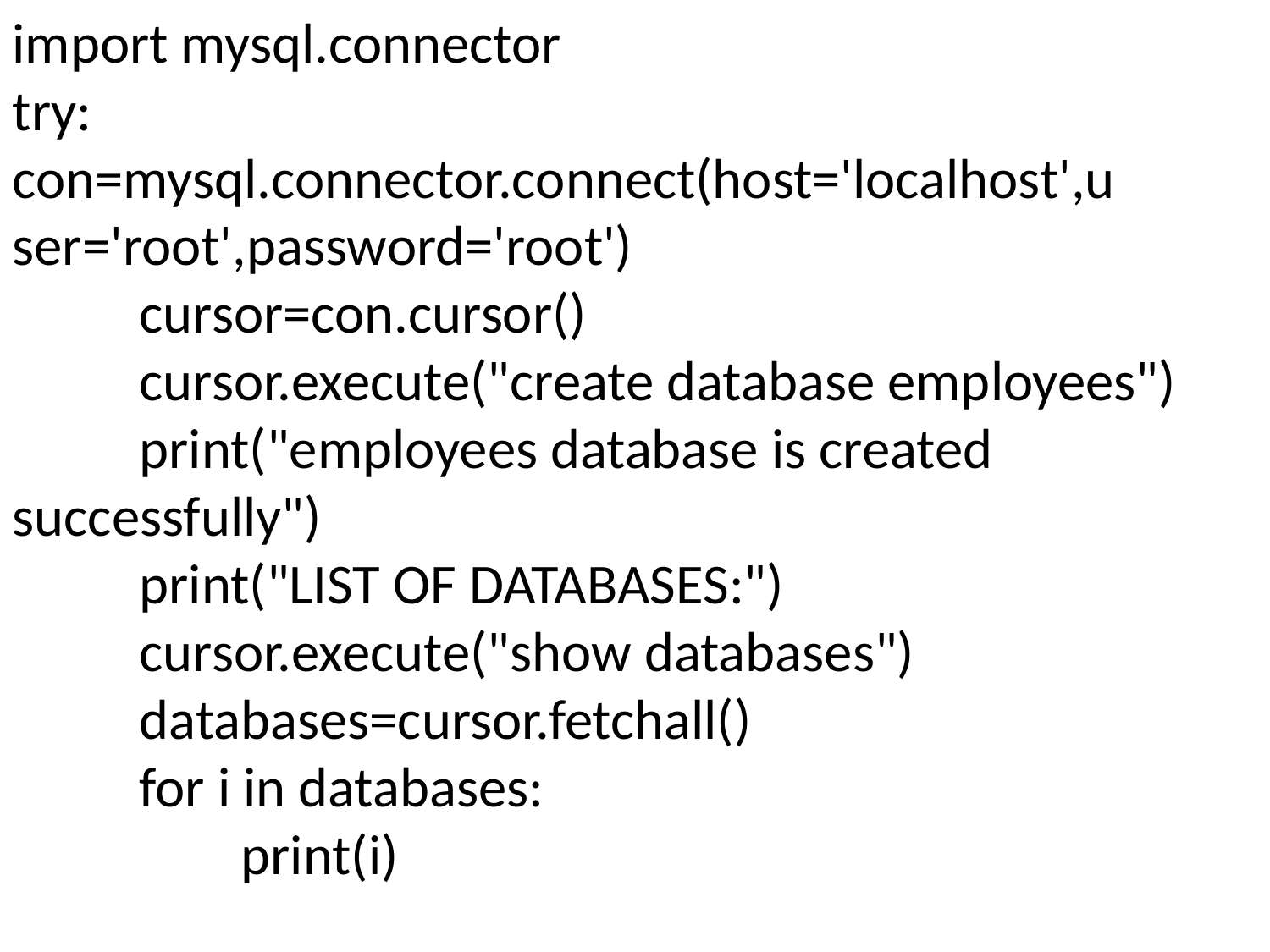

import mysql.connector
try:    	con=mysql.connector.connect(host='localhost',u	ser='root',password='root')
	cursor=con.cursor()
	cursor.execute("create database employees")
	print("employees database is created 	successfully")
	print("LIST OF DATABASES:")
	cursor.execute("show databases")
	databases=cursor.fetchall()
	for i in databases:
	        print(i)